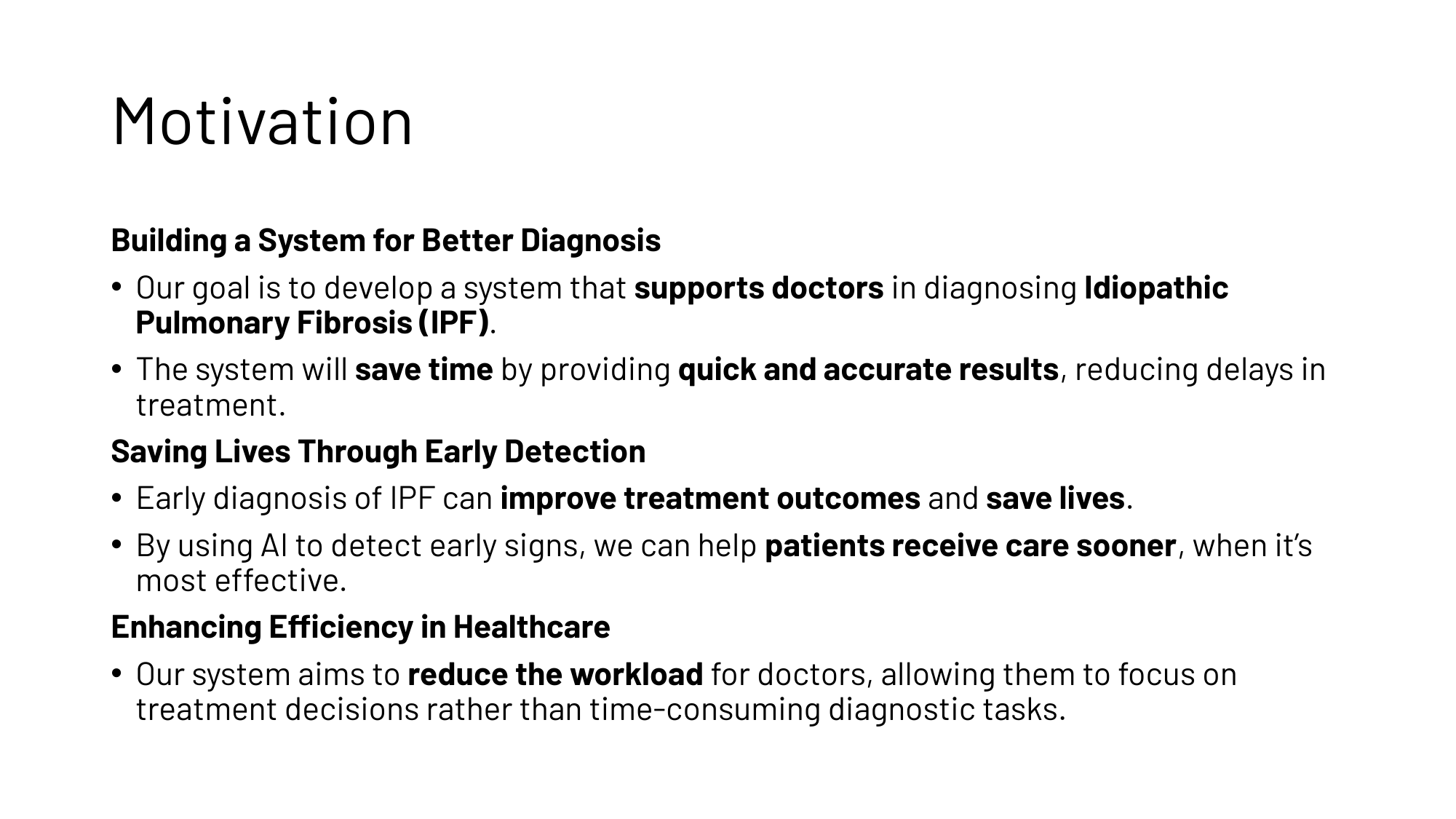

# Motivation
Building a System for Better Diagnosis
Our goal is to develop a system that supports doctors in diagnosing Idiopathic Pulmonary Fibrosis (IPF).
The system will save time by providing quick and accurate results, reducing delays in treatment.
Saving Lives Through Early Detection
Early diagnosis of IPF can improve treatment outcomes and save lives.
By using AI to detect early signs, we can help patients receive care sooner, when it’s most effective.
Enhancing Efficiency in Healthcare
Our system aims to reduce the workload for doctors, allowing them to focus on treatment decisions rather than time-consuming diagnostic tasks.